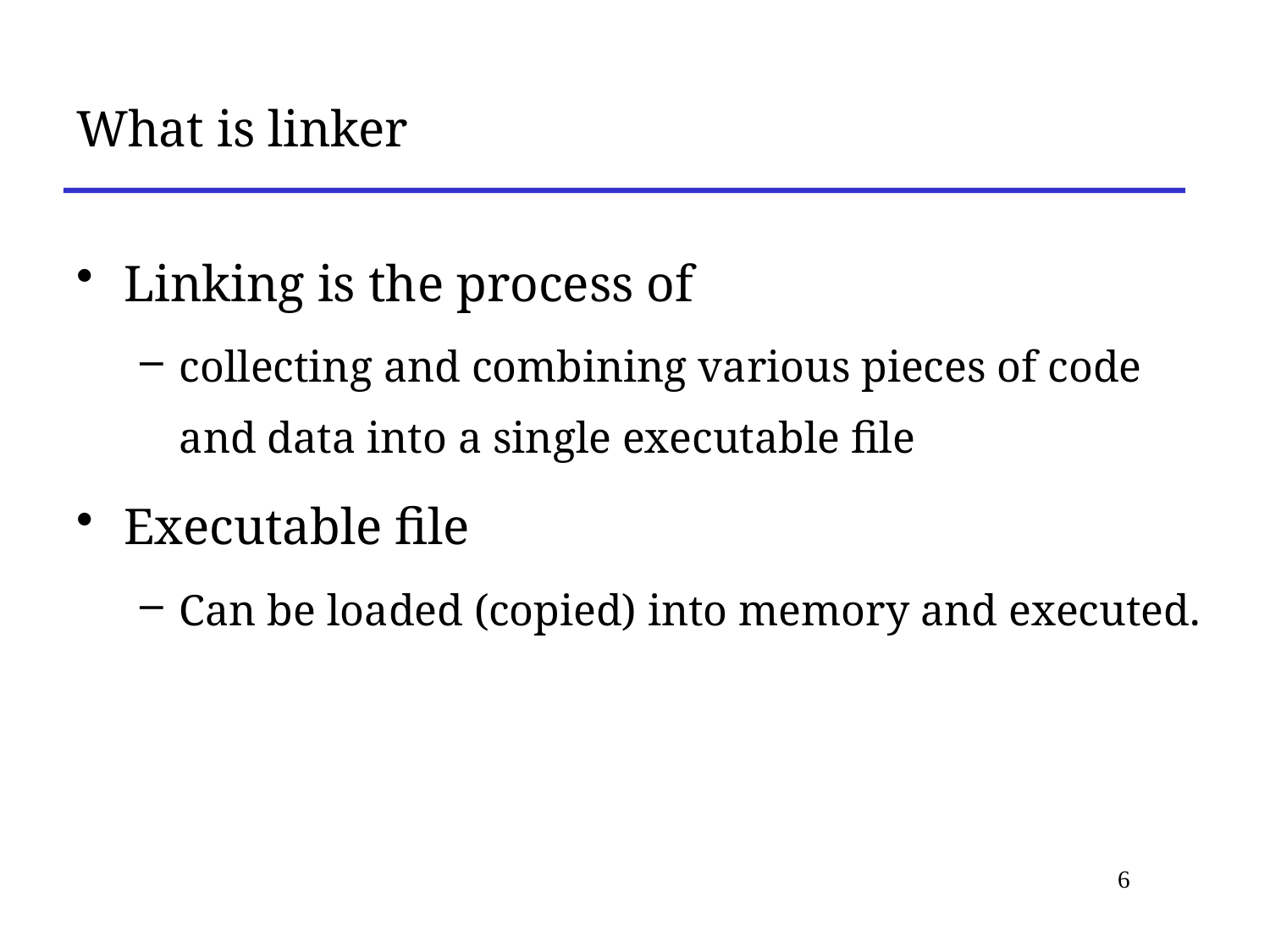

# What is linker
Linking is the process of
collecting and combining various pieces of code and data into a single executable file
Executable file
Can be loaded (copied) into memory and executed.
6